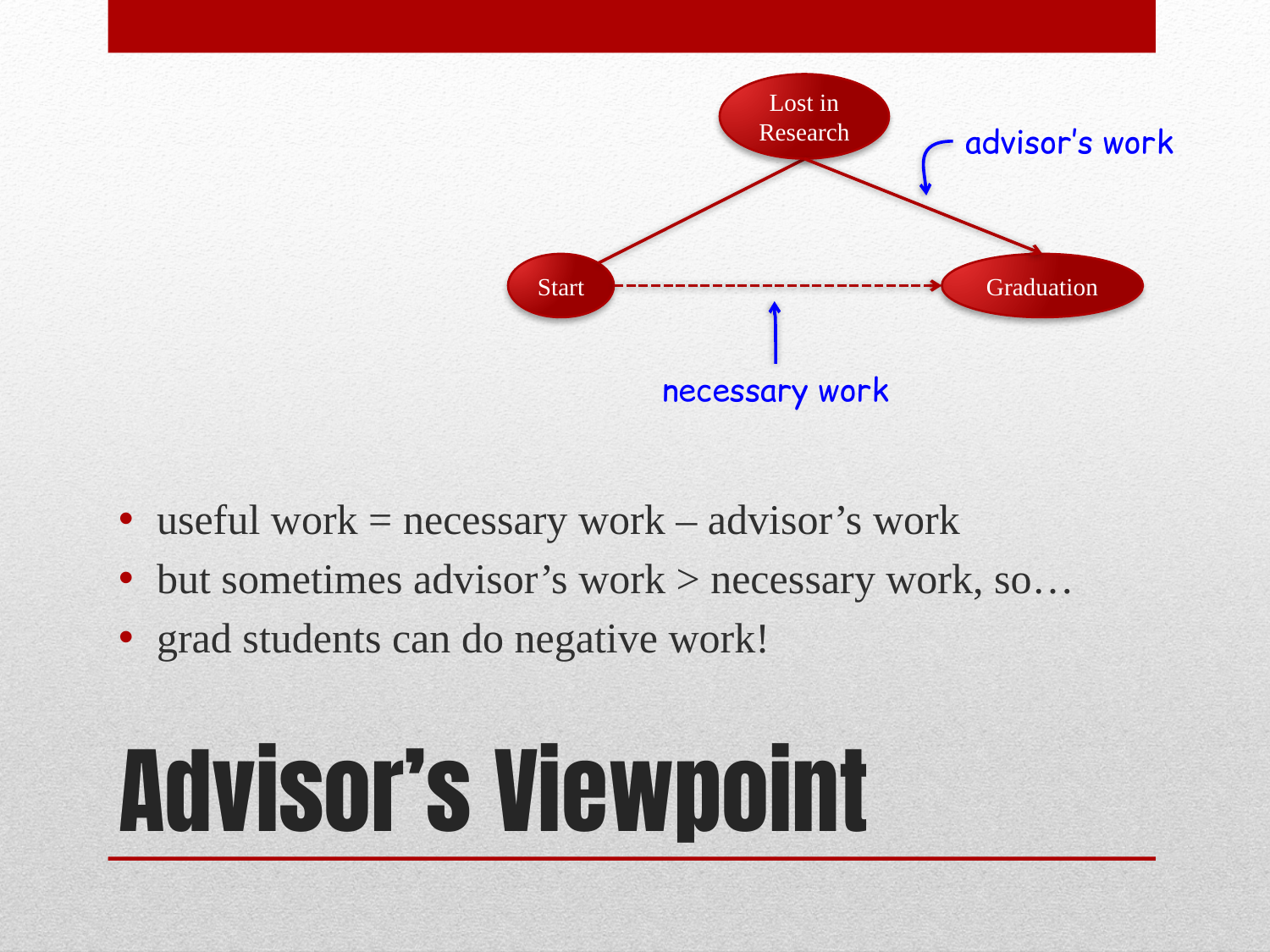

Lost in Research
advisor’s work
Start
Graduation
useful work = necessary work – advisor’s work
but sometimes advisor’s work > necessary work, so…
grad students can do negative work!
necessary work
# Advisor’s Viewpoint